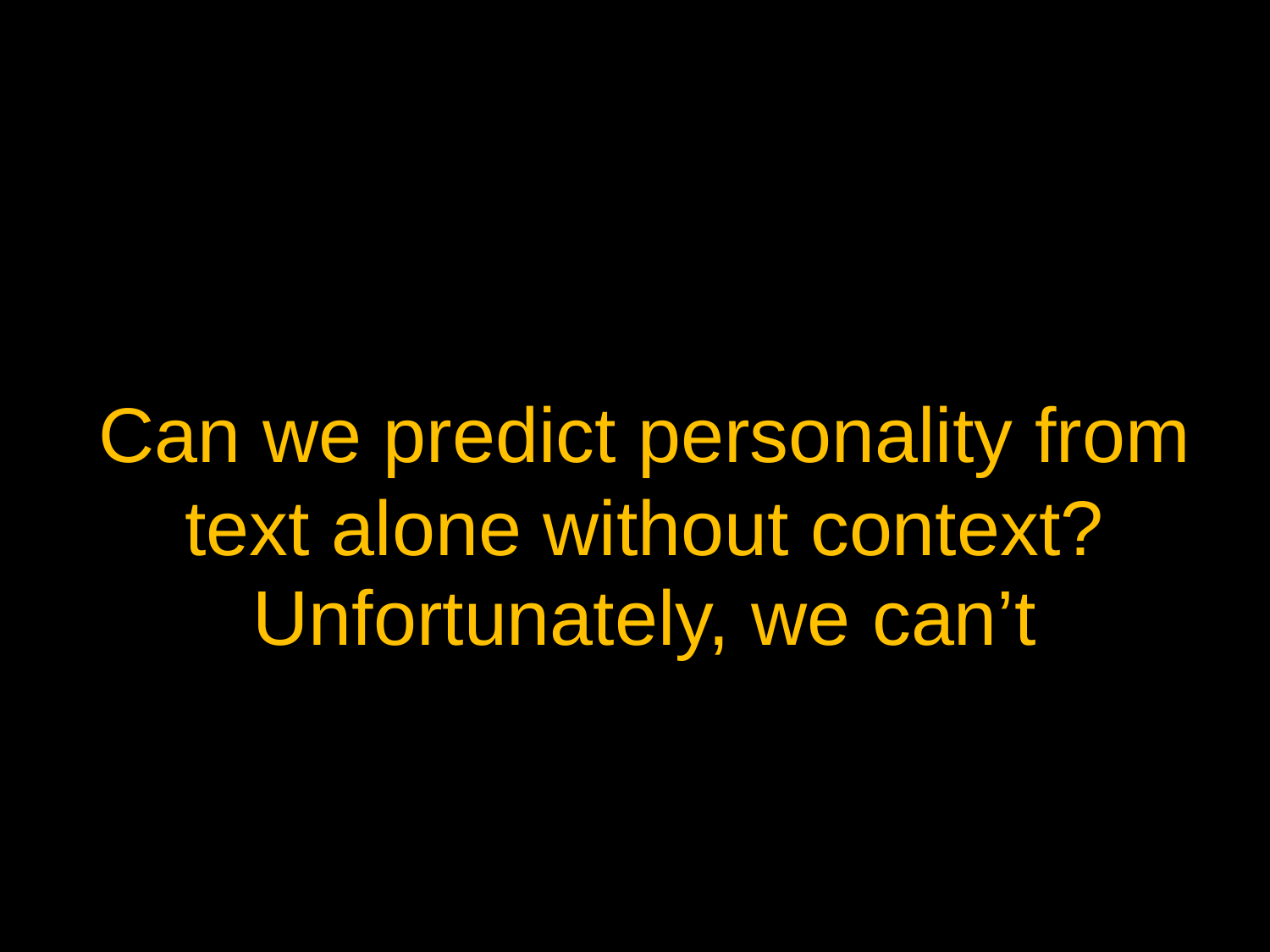

Can we predict personality from text alone without context?
Unfortunately, we can’t